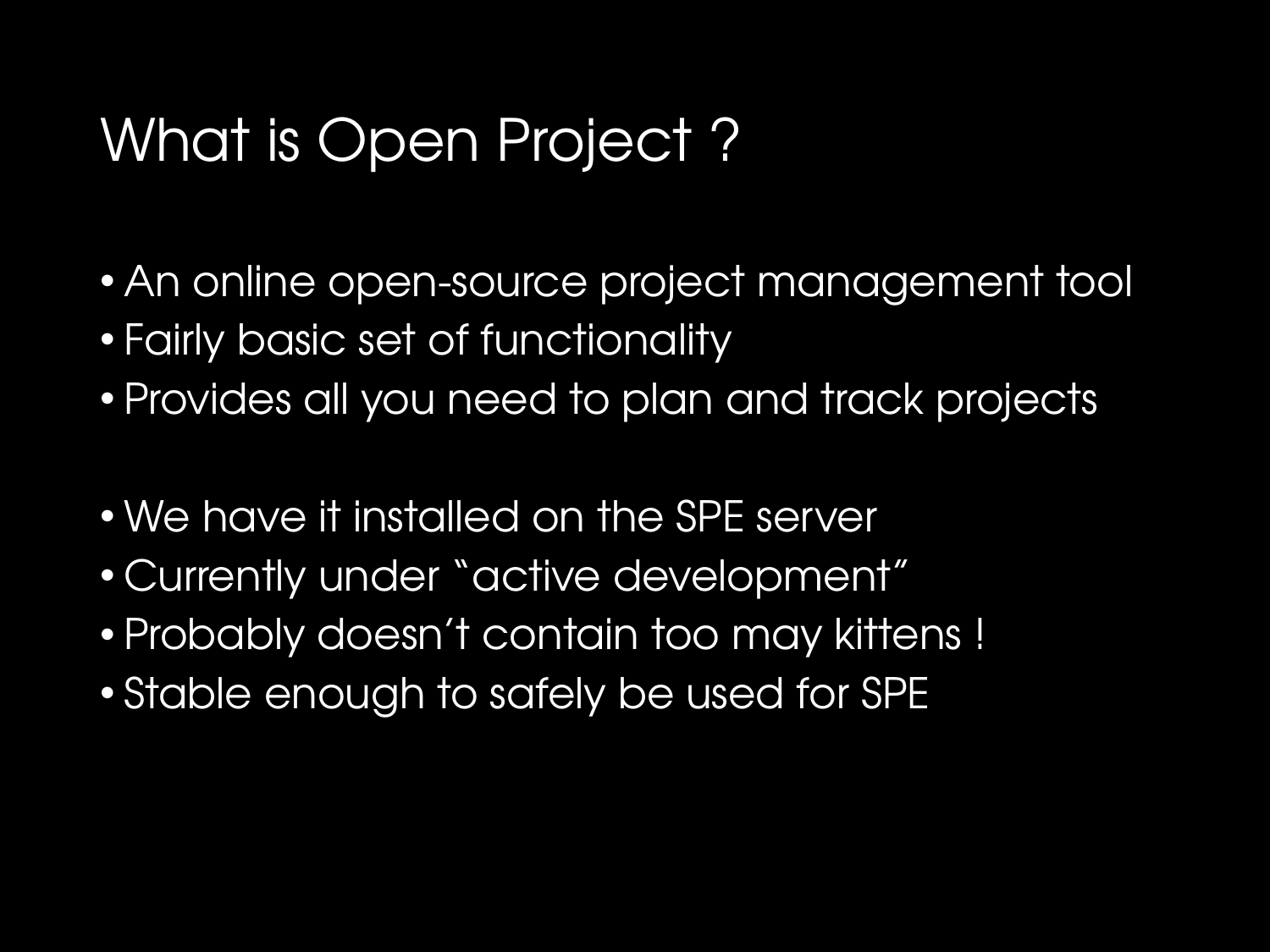

# What is Open Project ?
An online open-source project management tool
Fairly basic set of functionality
Provides all you need to plan and track projects

We have it installed on the SPE server
Currently under “active development”
Probably doesn’t contain too may kittens !
Stable enough to safely be used for SPE